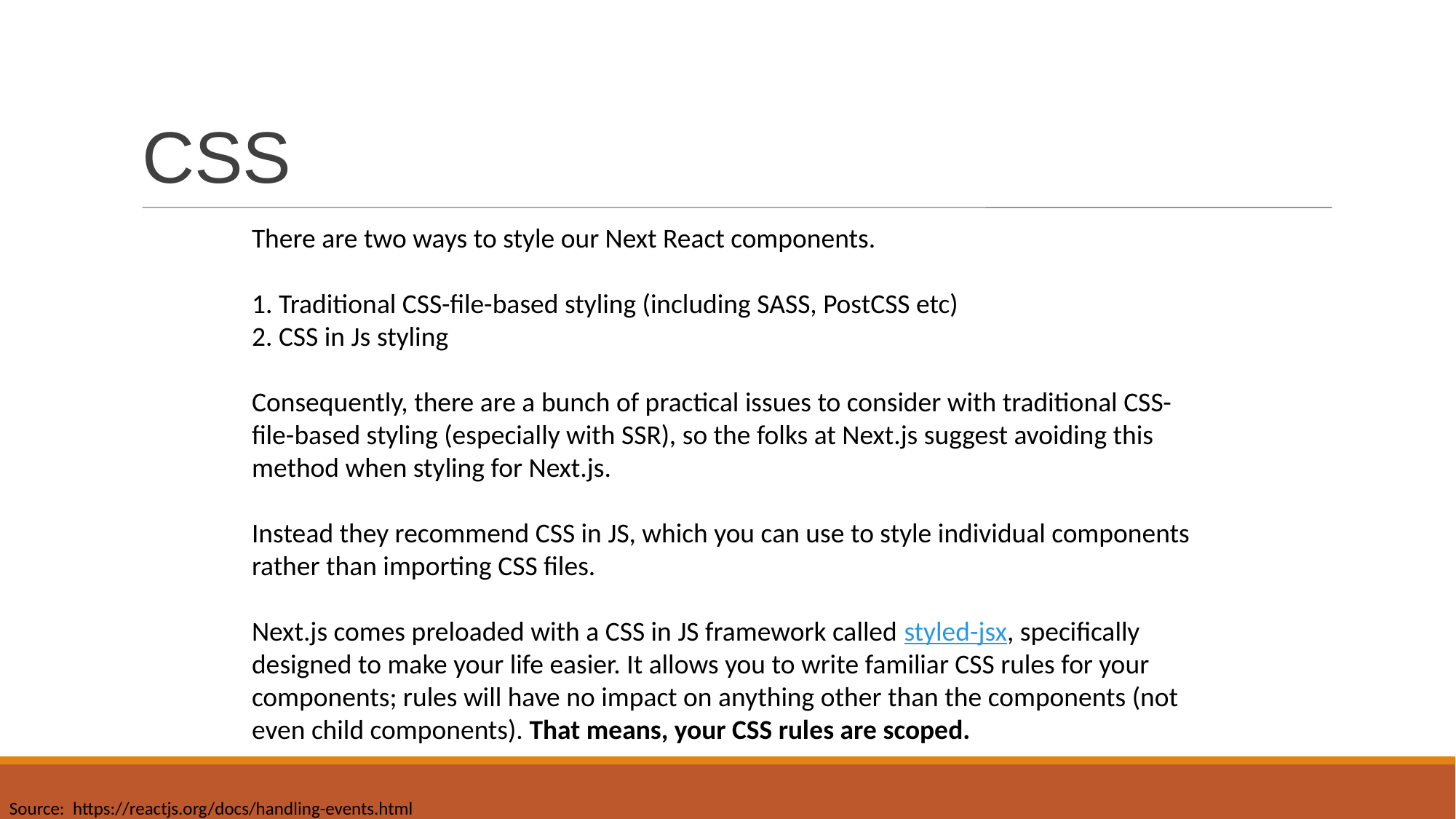

# CSS

There are two ways to style our Next React components.

1. Traditional CSS-file-based styling (including SASS, PostCSS etc)
2. CSS in Js styling
Consequently, there are a bunch of practical issues to consider with traditional CSS-file-based styling (especially with SSR), so the folks at Next.js suggest avoiding this method when styling for Next.js.

Instead they recommend CSS in JS, which you can use to style individual components rather than importing CSS files.

Next.js comes preloaded with a CSS in JS framework called styled-jsx, specifically designed to make your life easier. It allows you to write familiar CSS rules for your components; rules will have no impact on anything other than the components (not even child components). That means, your CSS rules are scoped.

Source:  https://reactjs.org/docs/handling-events.html